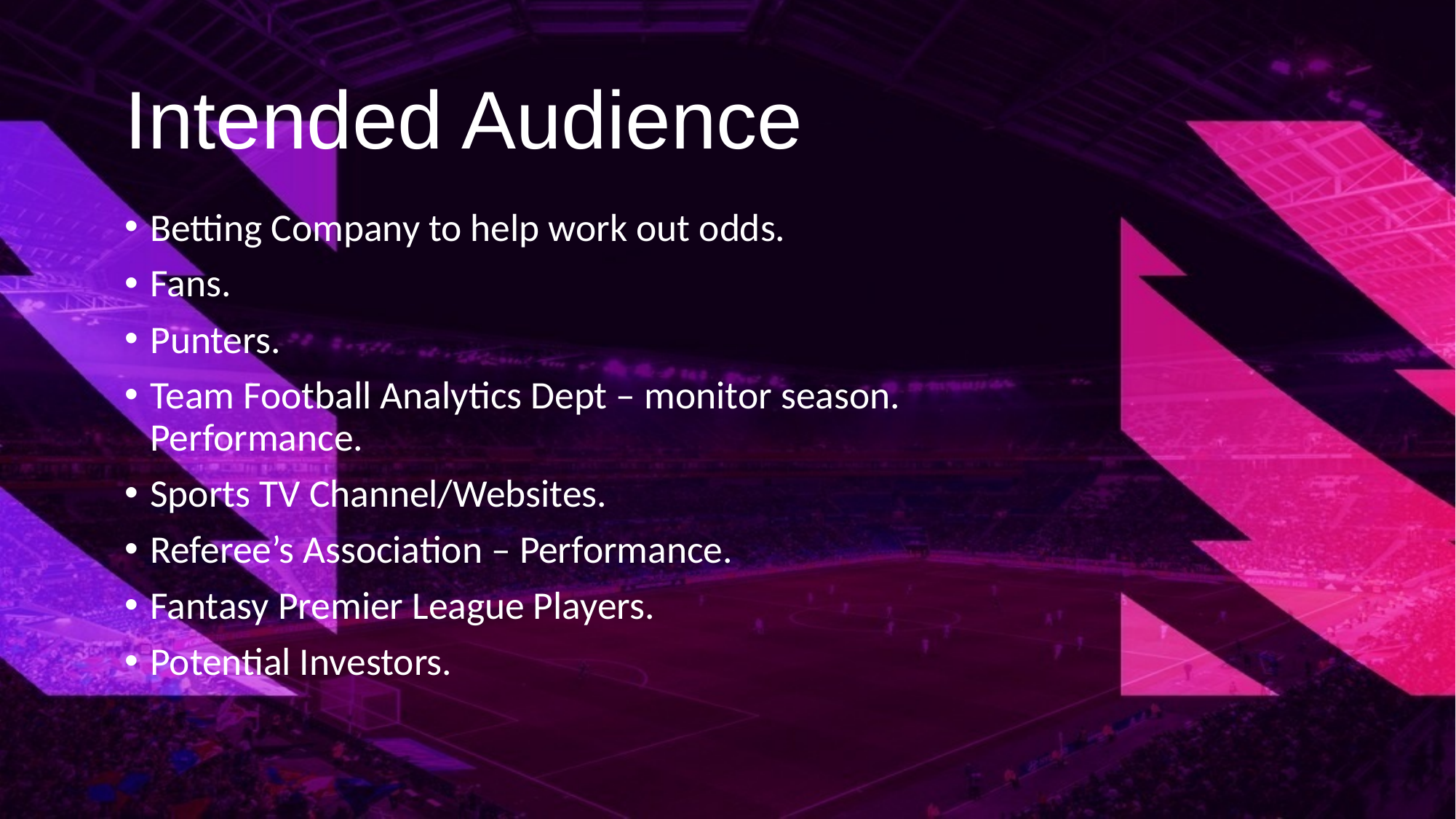

# Intended Audience
Betting Company to help work out odds.
Fans.
Punters.
Team Football Analytics Dept – monitor season. Performance.
Sports TV Channel/Websites.
Referee’s Association – Performance.
Fantasy Premier League Players.
Potential Investors.